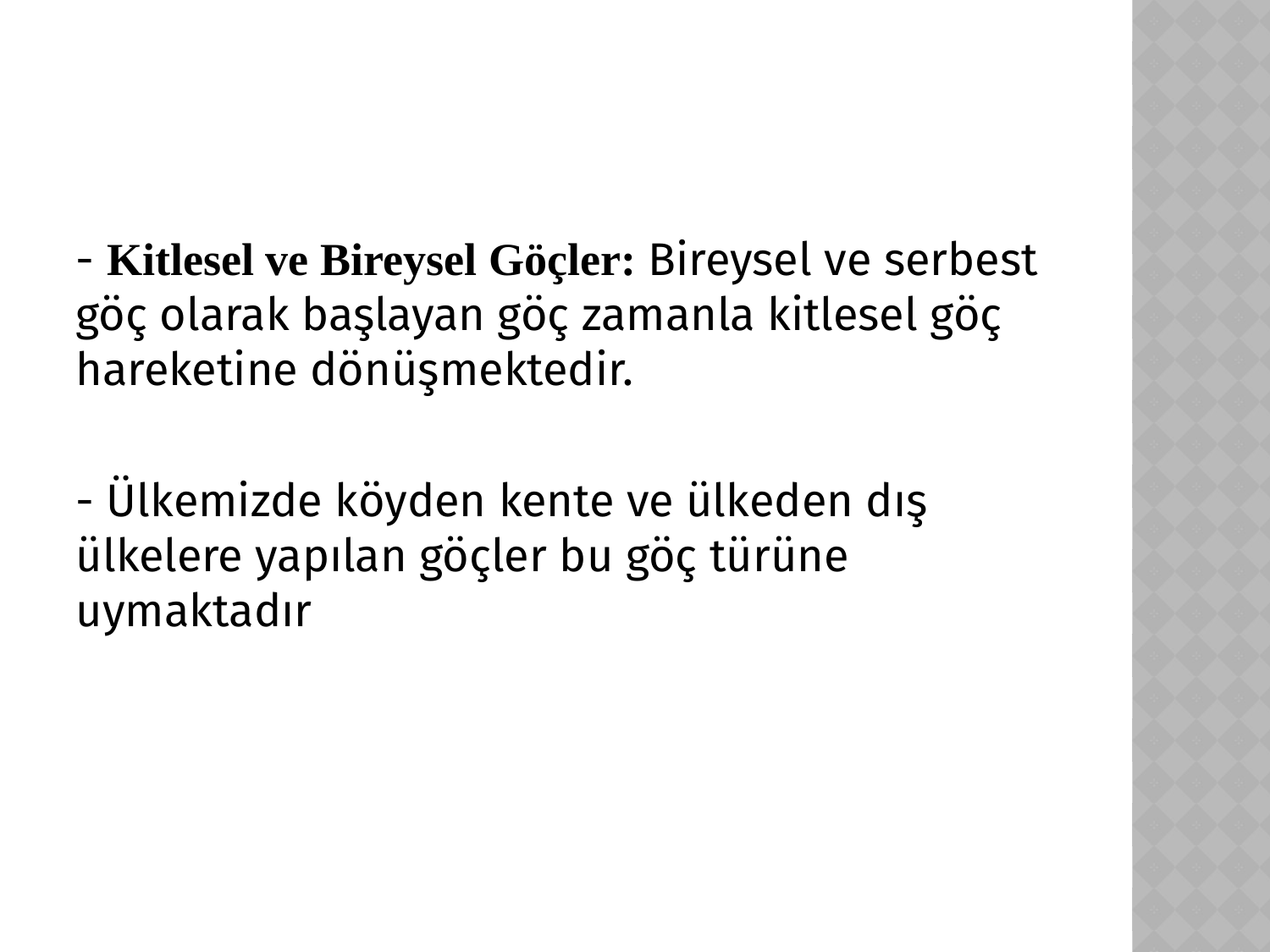

- Kitlesel ve Bireysel Göçler: Bireysel ve serbest göç olarak başlayan göç zamanla kitlesel göç hareketine dönüşmektedir.

- Ülkemizde köyden kente ve ülkeden dış ülkelere yapılan göçler bu göç türüne uymaktadır